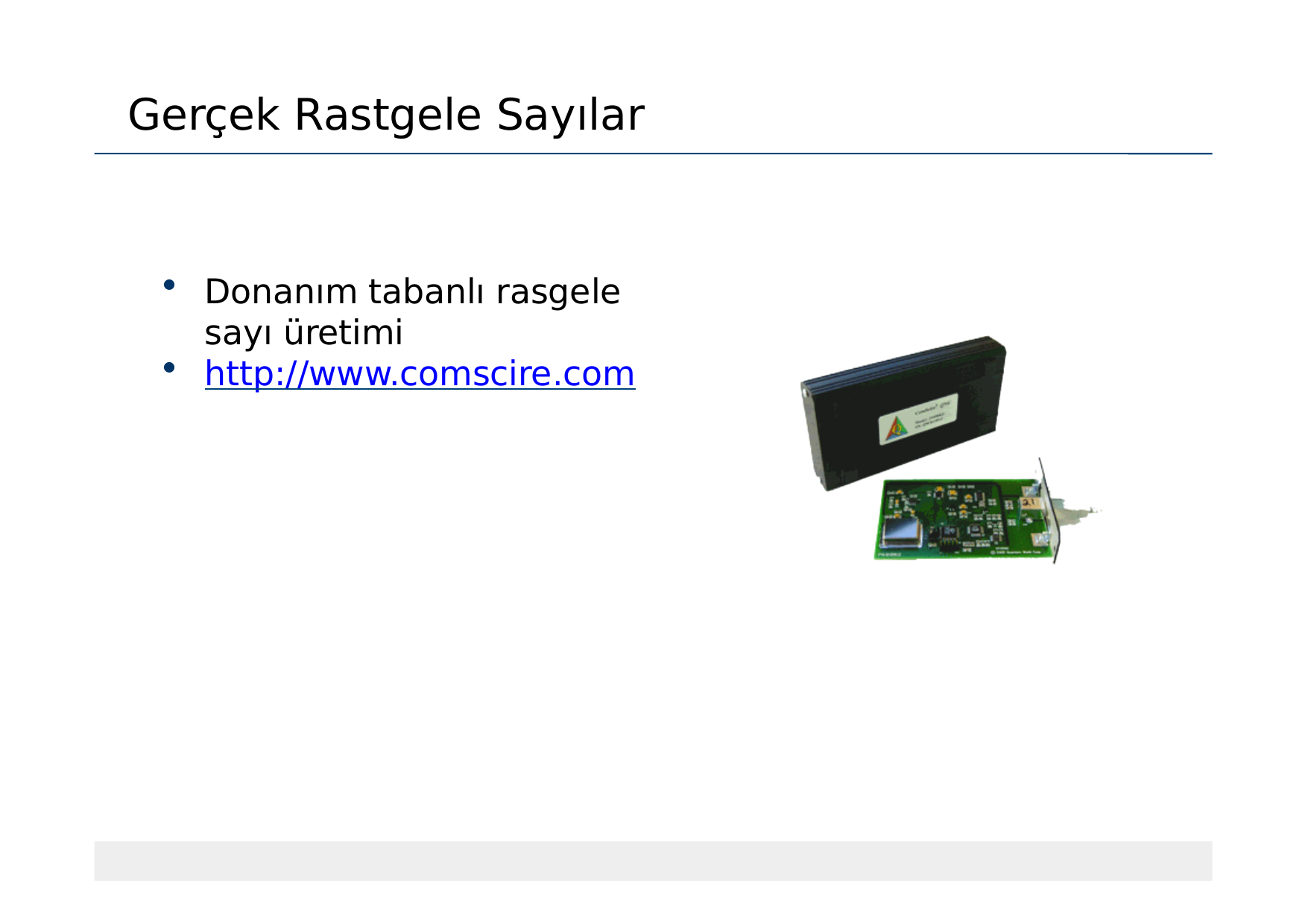

# Gerçek Rastgele Sayılar
Donanım tabanlı rasgele sayı üretimi
http://www.comscire.com